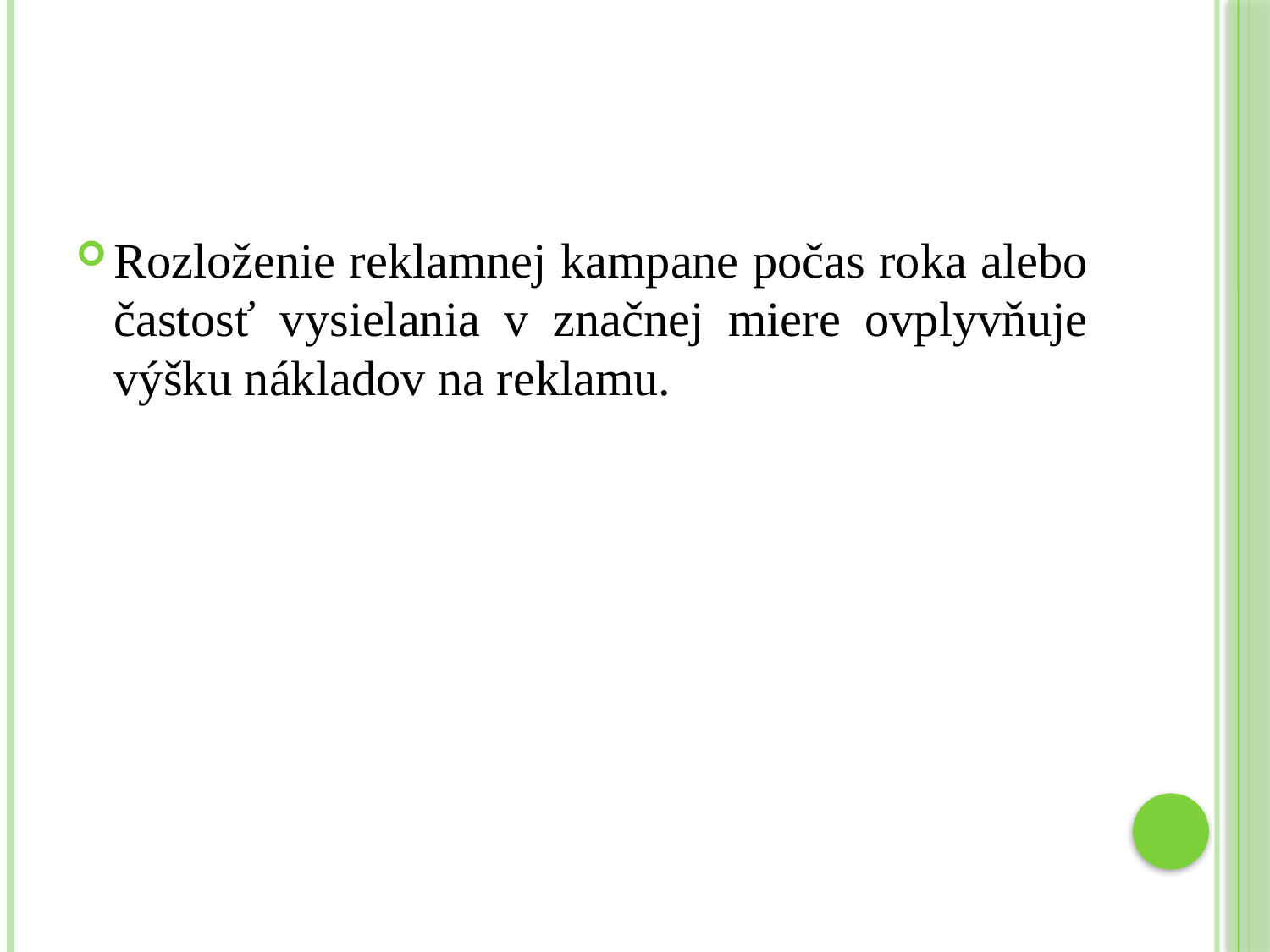

Rozloženie reklamnej kampane počas roka alebo častosť vysielania v značnej miere ovplyvňuje výšku nákladov na reklamu.